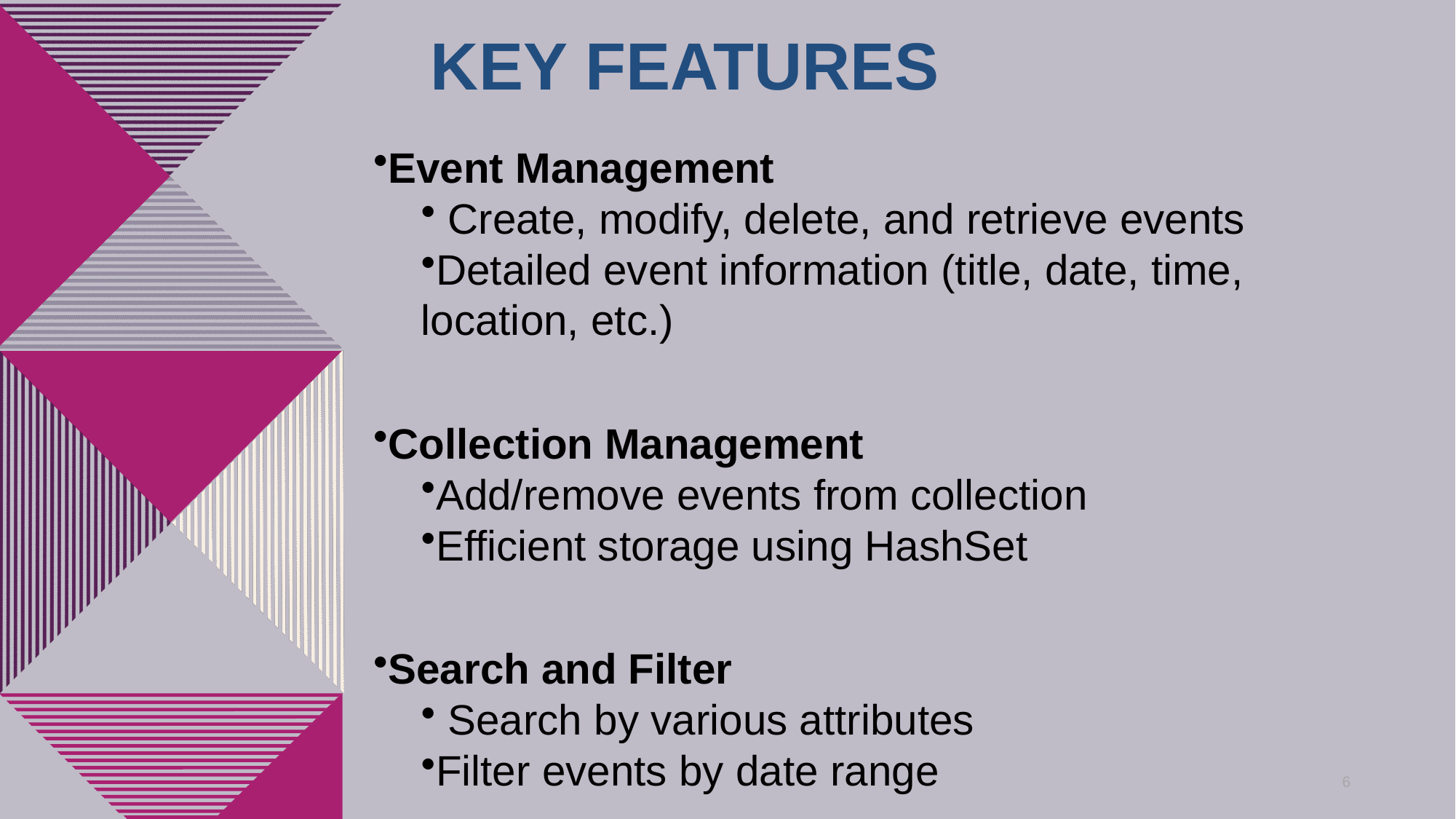

# Key features

Event Management
 Create, modify, delete, and retrieve events
Detailed event information (title, date, time, location, etc.)

Collection Management
Add/remove events from collection
Efficient storage using HashSet

Search and Filter
 Search by various attributes
Filter events by date range
6